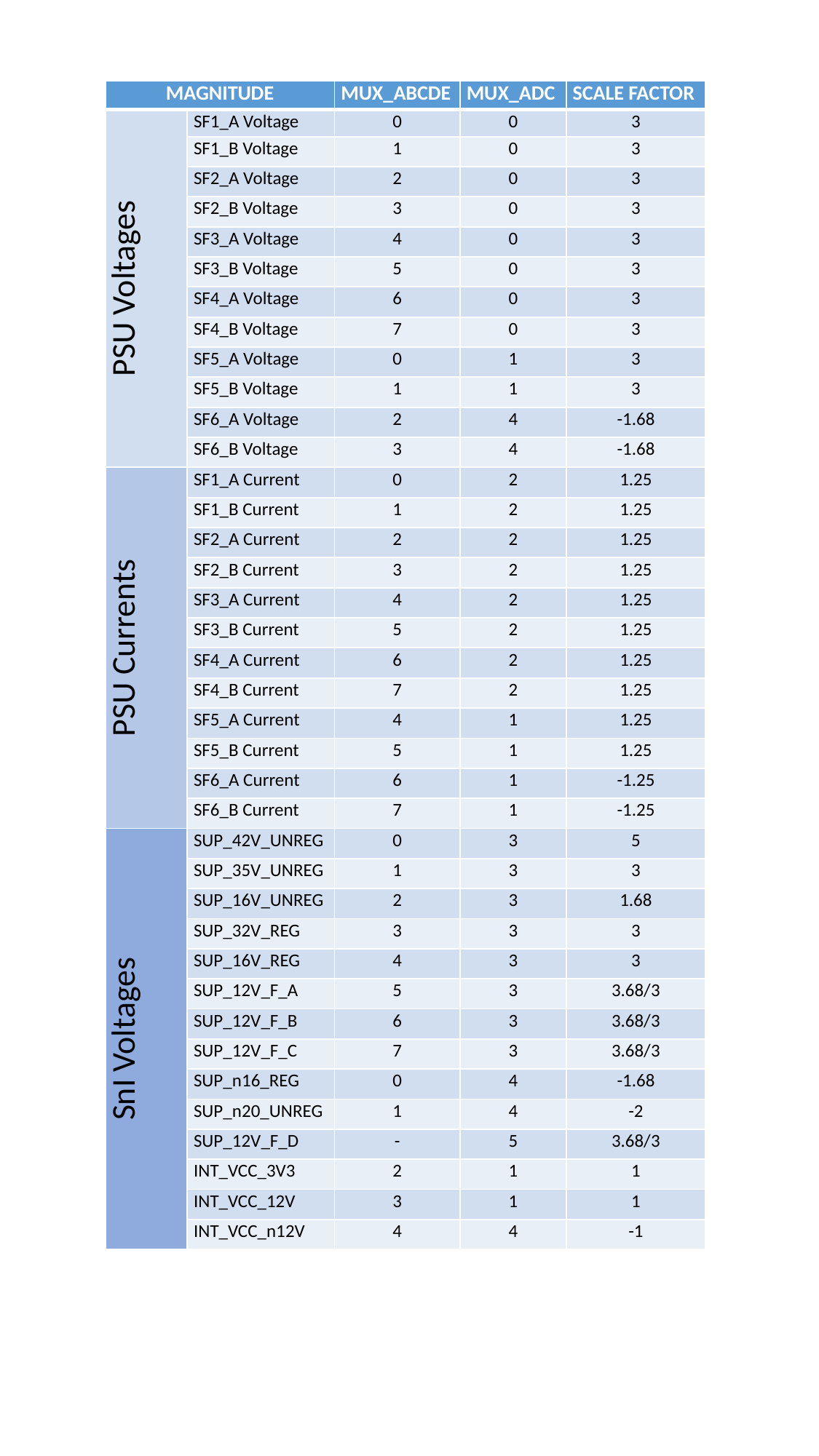

| MAGNITUDE |  | MUX\_ABCDE | MUX\_ADC | SCALE FACTOR |
| --- | --- | --- | --- | --- |
| PSU Voltages | SF1\_A Voltage | 0 | 0 | 3 |
|  | SF1\_B Voltage | 1 | 0 | 3 |
|  | SF2\_A Voltage | 2 | 0 | 3 |
|  | SF2\_B Voltage | 3 | 0 | 3 |
|  | SF3\_A Voltage | 4 | 0 | 3 |
|  | SF3\_B Voltage | 5 | 0 | 3 |
|  | SF4\_A Voltage | 6 | 0 | 3 |
|  | SF4\_B Voltage | 7 | 0 | 3 |
|  | SF5\_A Voltage | 0 | 1 | 3 |
|  | SF5\_B Voltage | 1 | 1 | 3 |
|  | SF6\_A Voltage | 2 | 4 | -1.68 |
|  | SF6\_B Voltage | 3 | 4 | -1.68 |
| PSU Currents | SF1\_A Current | 0 | 2 | 1.25 |
|  | SF1\_B Current | 1 | 2 | 1.25 |
|  | SF2\_A Current | 2 | 2 | 1.25 |
|  | SF2\_B Current | 3 | 2 | 1.25 |
|  | SF3\_A Current | 4 | 2 | 1.25 |
|  | SF3\_B Current | 5 | 2 | 1.25 |
|  | SF4\_A Current | 6 | 2 | 1.25 |
|  | SF4\_B Current | 7 | 2 | 1.25 |
|  | SF5\_A Current | 4 | 1 | 1.25 |
|  | SF5\_B Current | 5 | 1 | 1.25 |
|  | SF6\_A Current | 6 | 1 | -1.25 |
|  | SF6\_B Current | 7 | 1 | -1.25 |
| SnI Voltages | SUP\_42V\_UNREG | 0 | 3 | 5 |
|  | SUP\_35V\_UNREG | 1 | 3 | 3 |
|  | SUP\_16V\_UNREG | 2 | 3 | 1.68 |
|  | SUP\_32V\_REG | 3 | 3 | 3 |
|  | SUP\_16V\_REG | 4 | 3 | 3 |
|  | SUP\_12V\_F\_A | 5 | 3 | 3.68/3 |
|  | SUP\_12V\_F\_B | 6 | 3 | 3.68/3 |
|  | SUP\_12V\_F\_C | 7 | 3 | 3.68/3 |
|  | SUP\_n16\_REG | 0 | 4 | -1.68 |
|  | SUP\_n20\_UNREG | 1 | 4 | -2 |
|  | SUP\_12V\_F\_D | - | 5 | 3.68/3 |
|  | INT\_VCC\_3V3 | 2 | 1 | 1 |
|  | INT\_VCC\_12V | 3 | 1 | 1 |
|  | INT\_VCC\_n12V | 4 | 4 | -1 |